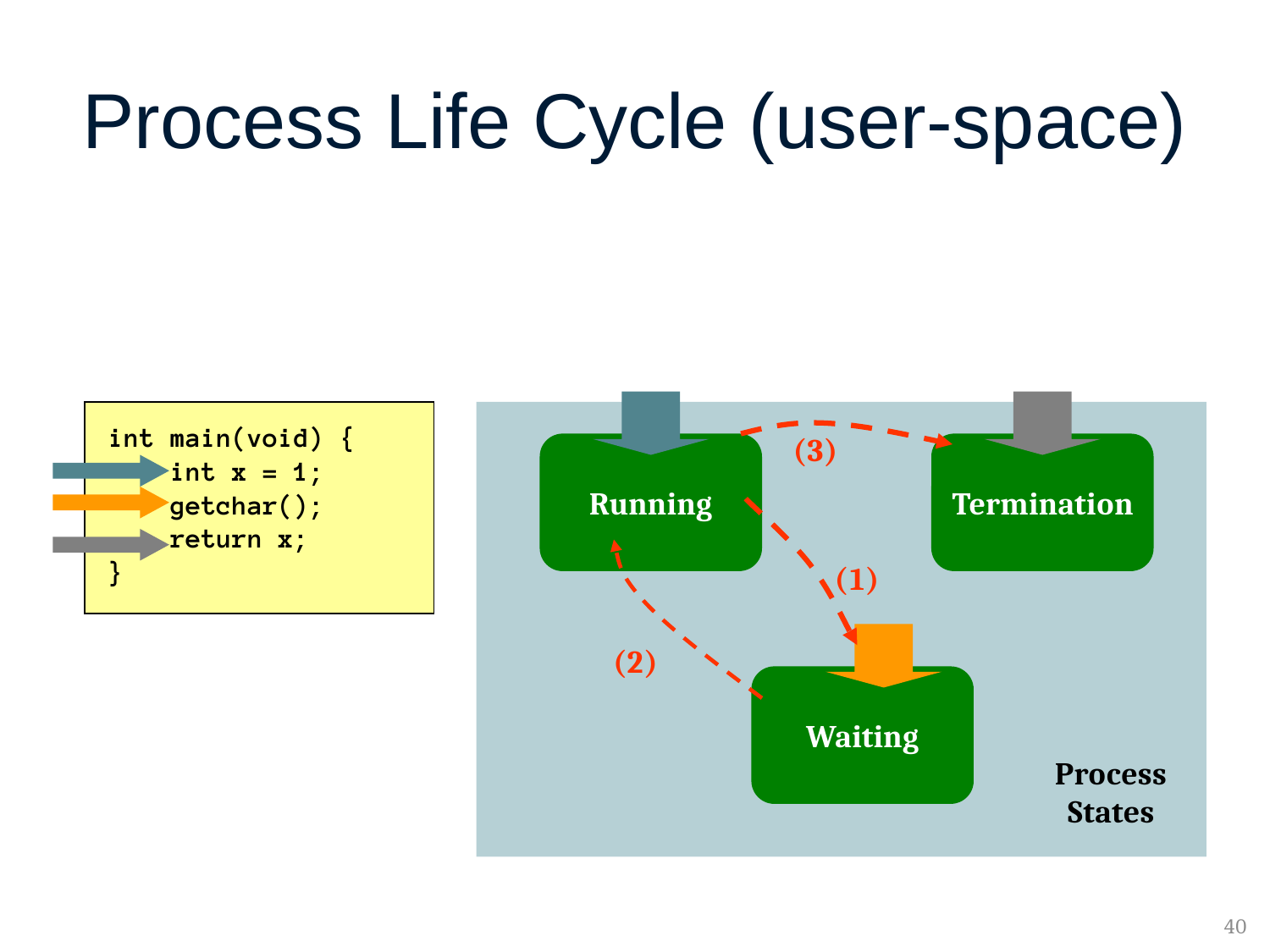

# Process Life Cycle (user-space)

int main(void) {
    int x = 1;
    getchar();
    return x;
}

(3)
Running
Termination

(1)

(2)
Waiting
Process
States
40